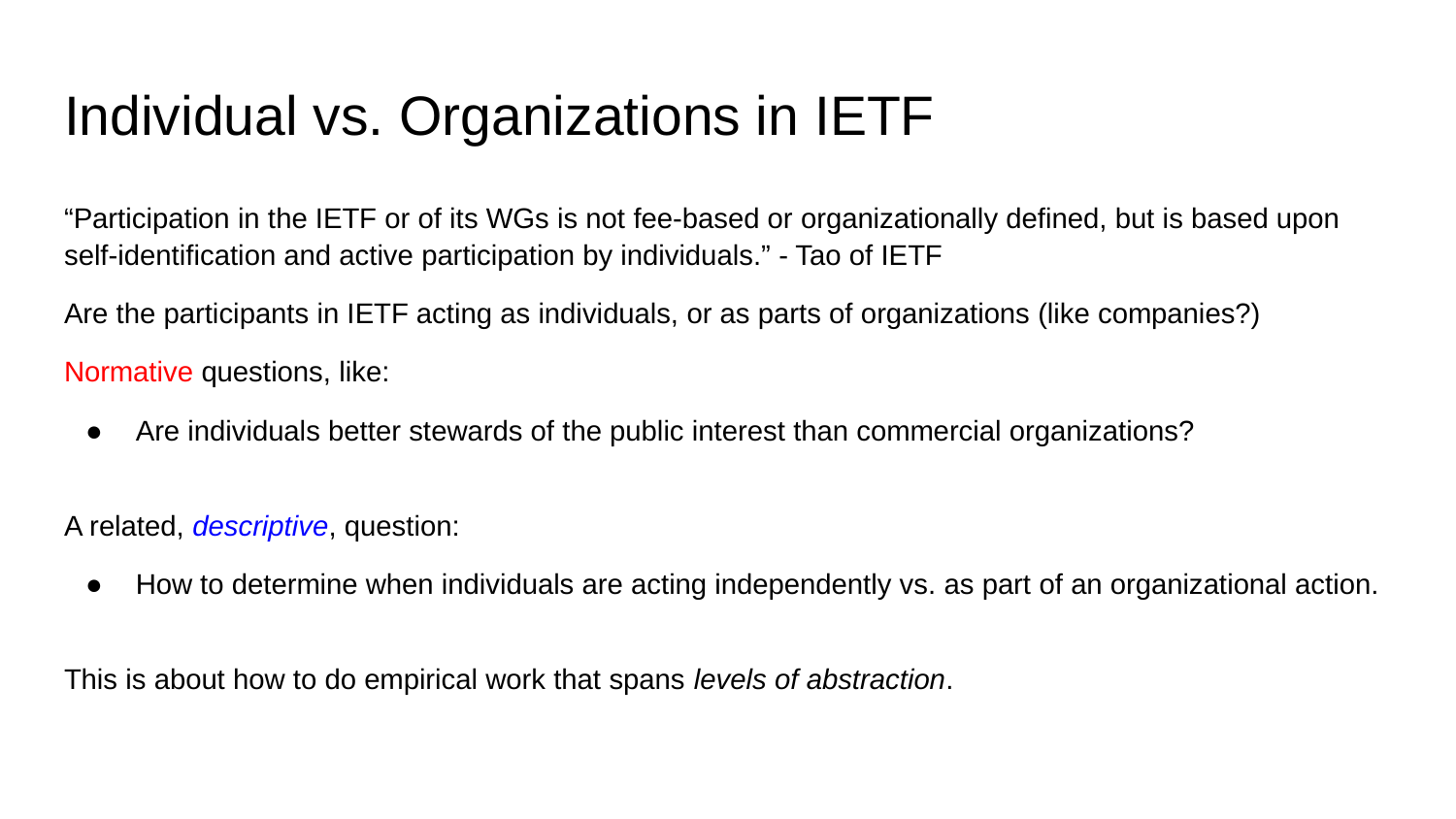

# Individual vs. Organizations in IETF
“Participation in the IETF or of its WGs is not fee-based or organizationally defined, but is based upon self-identification and active participation by individuals.” - Tao of IETF
Are the participants in IETF acting as individuals, or as parts of organizations (like companies?)
Normative questions, like:
Are individuals better stewards of the public interest than commercial organizations?
A related, descriptive, question:
How to determine when individuals are acting independently vs. as part of an organizational action.
This is about how to do empirical work that spans levels of abstraction.